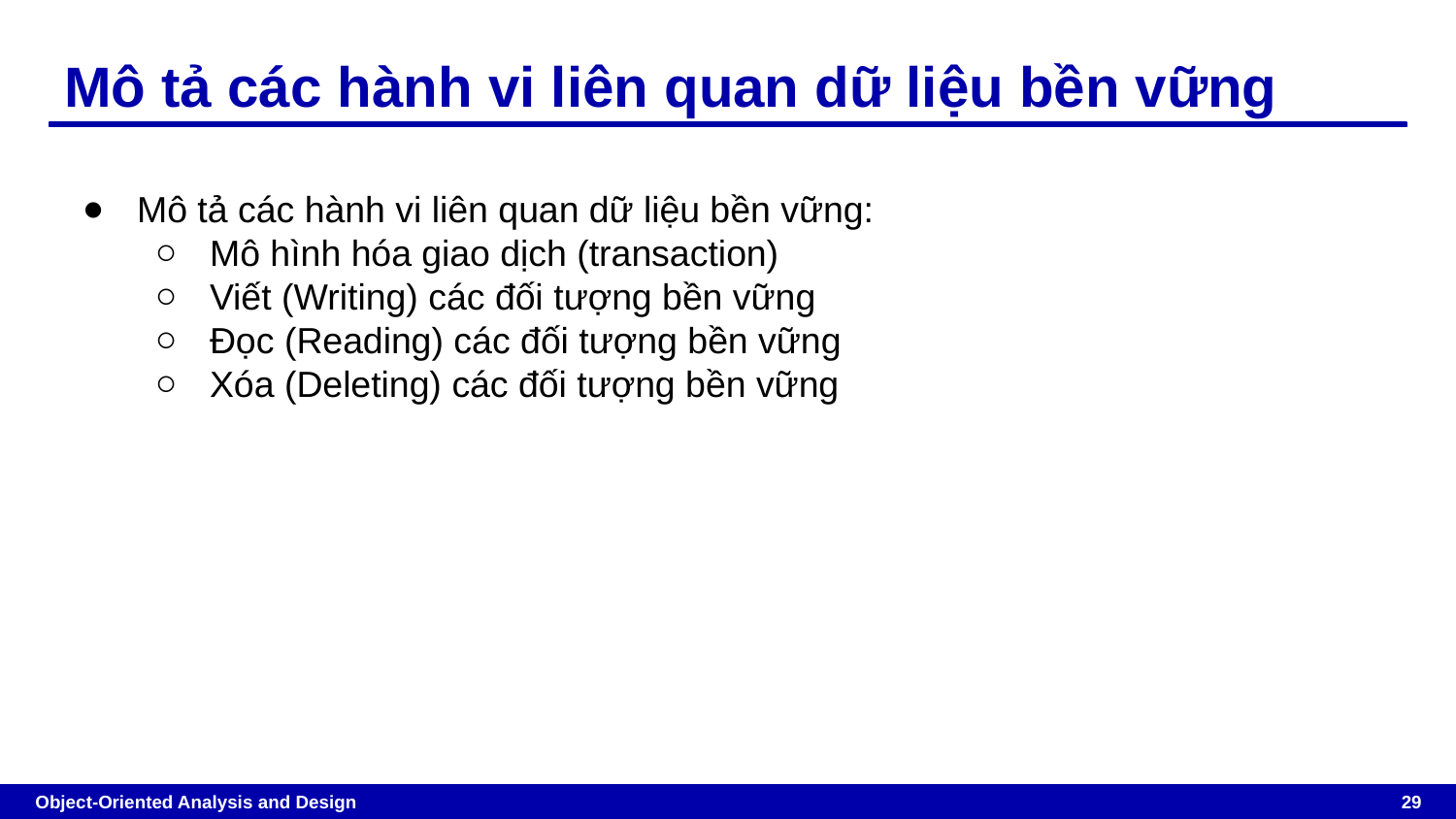

Mô tả các hành vi liên quan dữ liệu bền vững

Mô tả các hành vi liên quan dữ liệu bền vững:
Mô hình hóa giao dịch (transaction)
Viết (Writing) các đối tượng bền vững
Đọc (Reading) các đối tượng bền vững
Xóa (Deleting) các đối tượng bền vững

29
Object-Oriented Analysis and Design